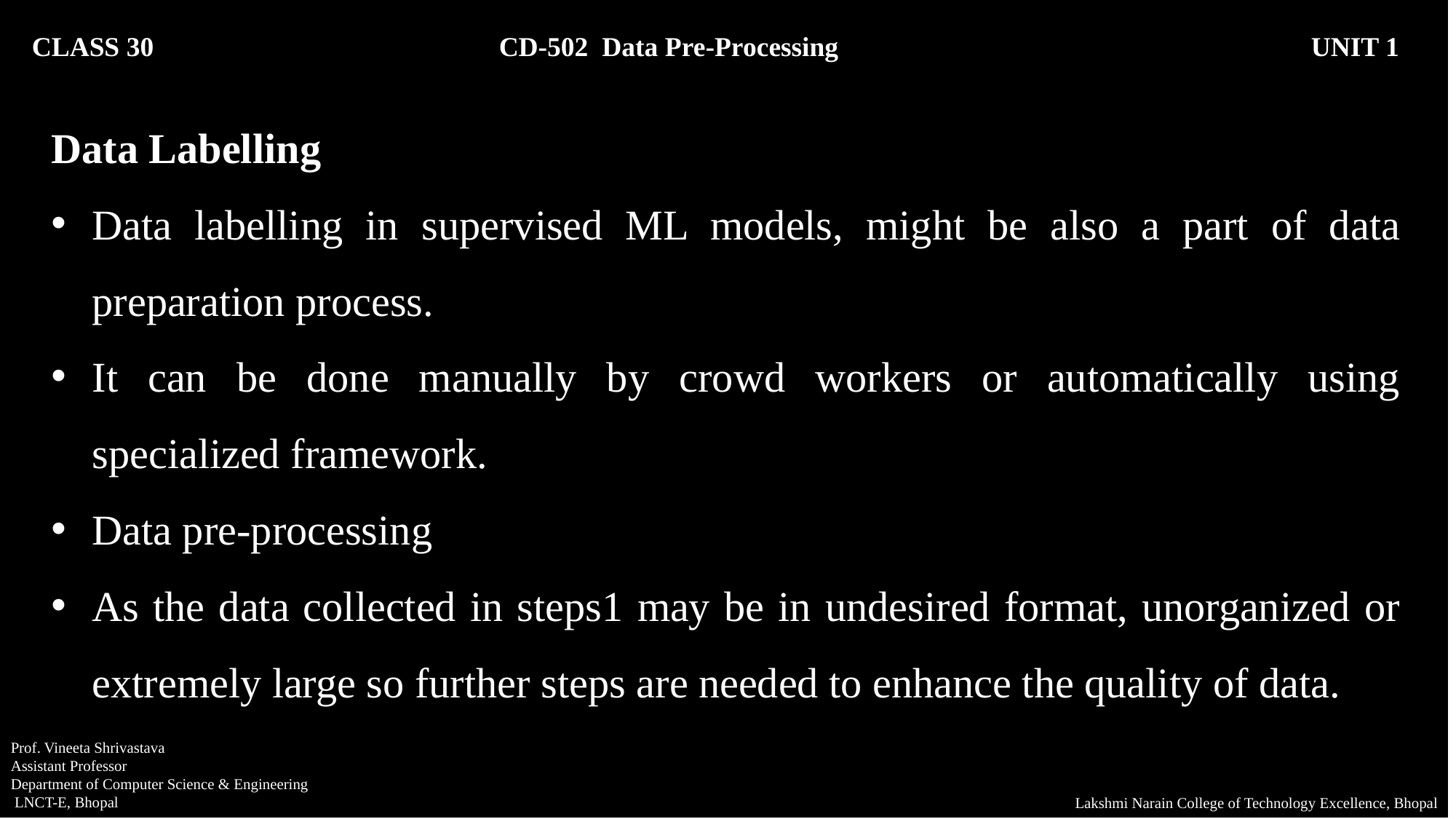

CLASS 30                                                  CD-502  Data Pre-Processing		                                           UNIT 1
Data Labelling
Data labelling in supervised ML models, might be also a part of data preparation process.
It can be done manually by crowd workers or automatically using specialized framework.
Data pre-processing
As the data collected in steps1 may be in undesired format, unorganized or extremely large so further steps are needed to enhance the quality of data.

Prof. Vineeta Shrivastava
Assistant Professor
Department of Computer Science & Engineering
 LNCT-E, Bhopal
Lakshmi Narain College of Technology Excellence, Bhopal